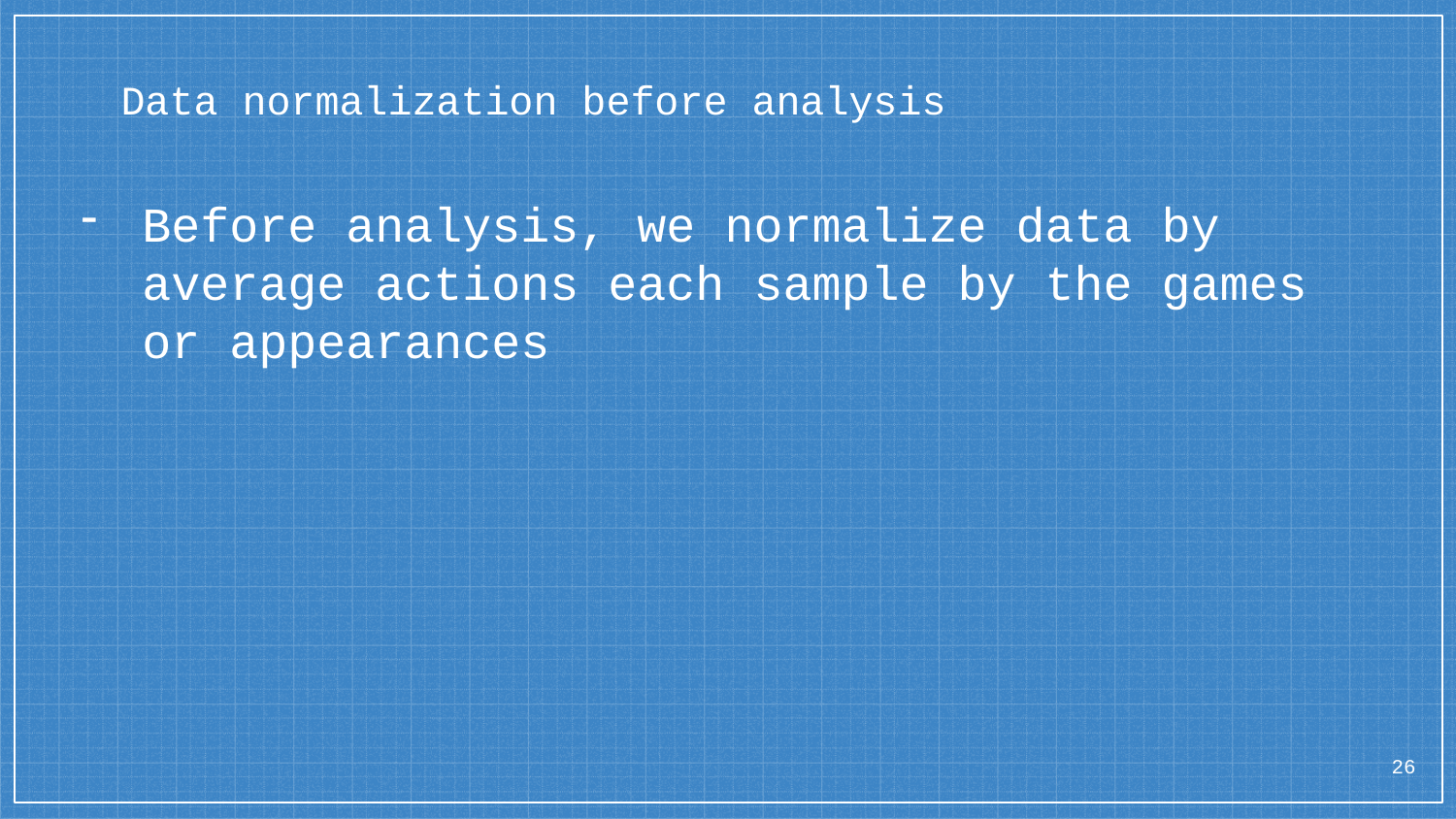

# Data normalization before analysis
Before analysis, we normalize data by average actions each sample by the games or appearances
26